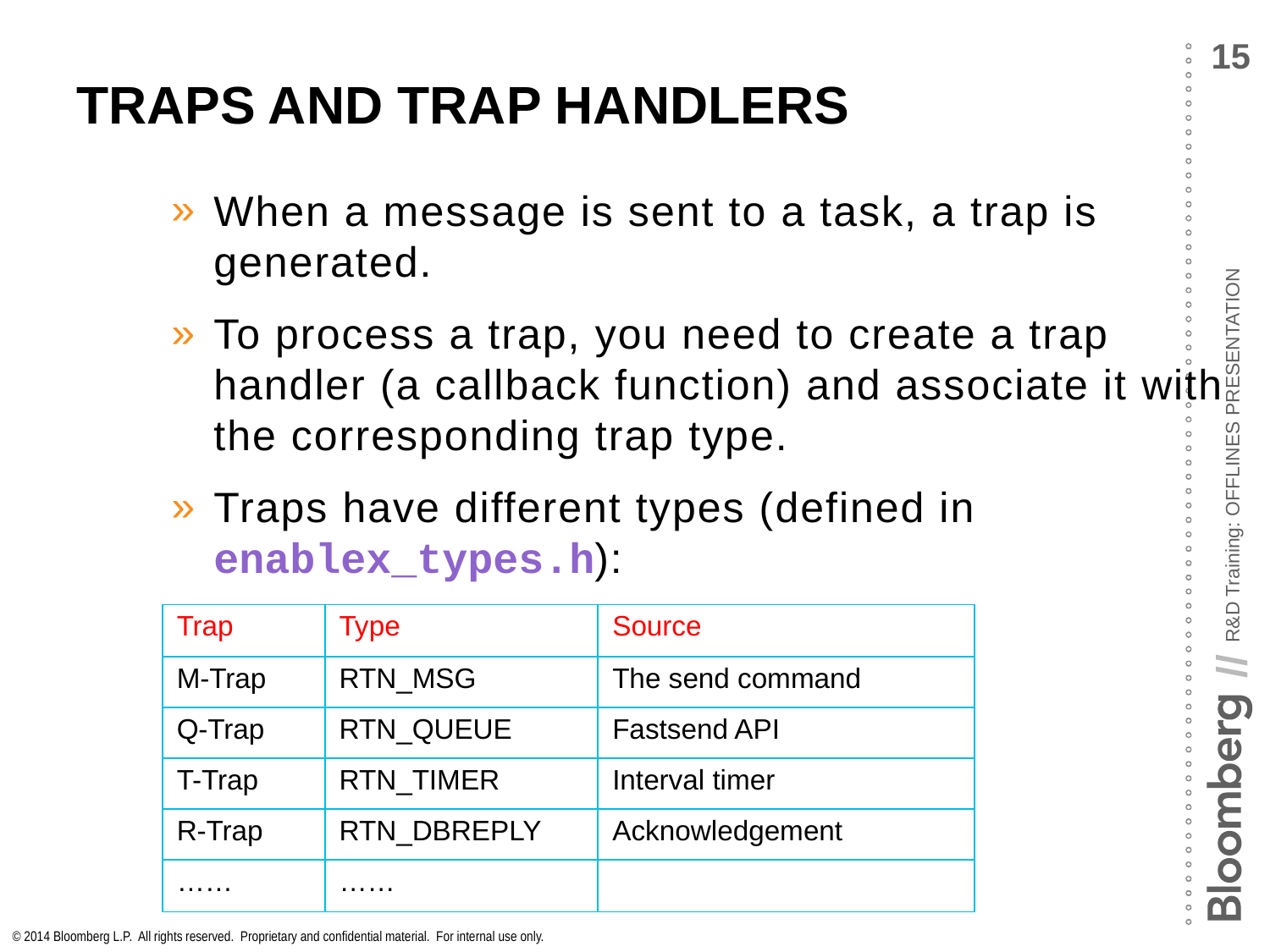

# Traps and Trap Handlers
When a message is sent to a task, a trap is generated.
To process a trap, you need to create a trap handler (a callback function) and associate it with the corresponding trap type.
Traps have different types (defined in enablex_types.h):
| Trap | Type | Source |
| --- | --- | --- |
| M-Trap | RTN\_MSG | The send command |
| Q-Trap | RTN\_QUEUE | Fastsend API |
| T-Trap | RTN\_TIMER | Interval timer |
| R-Trap | RTN\_DBREPLY | Acknowledgement |
| …… | …… |  |